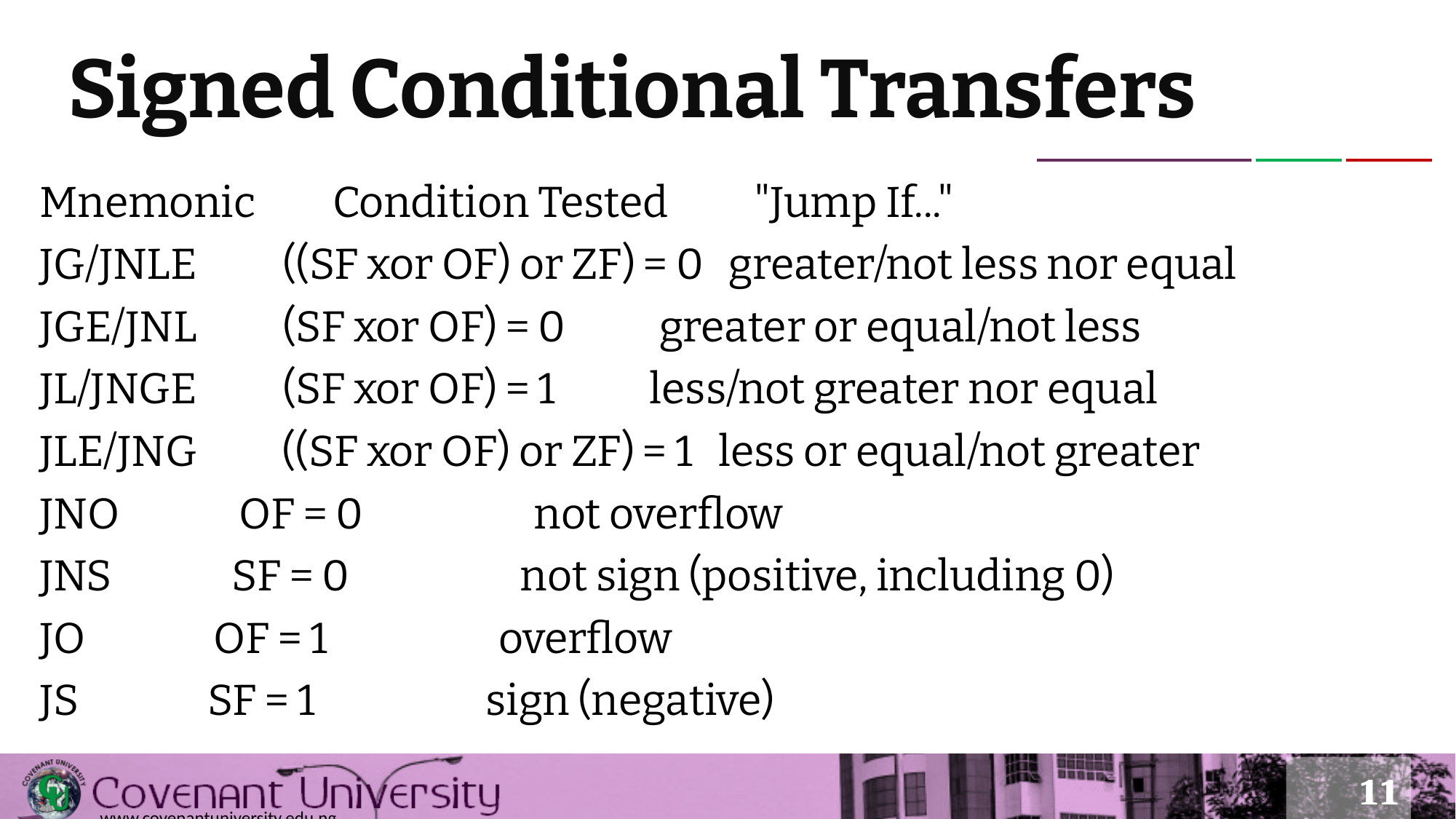

# Signed Conditional Transfers
Mnemonic         Condition Tested          "Jump If..."
JG/JNLE          ((SF xor OF) or ZF) = 0   greater/not less nor equal
JGE/JNL          (SF xor OF) = 0           greater or equal/not less
JL/JNGE          (SF xor OF) = 1           less/not greater nor equal
JLE/JNG          ((SF xor OF) or ZF) = 1   less or equal/not greater
JNO              OF = 0                    not overflow
JNS              SF = 0                    not sign (positive, including 0)
JO               OF = 1                    overflow
JS               SF = 1                    sign (negative)